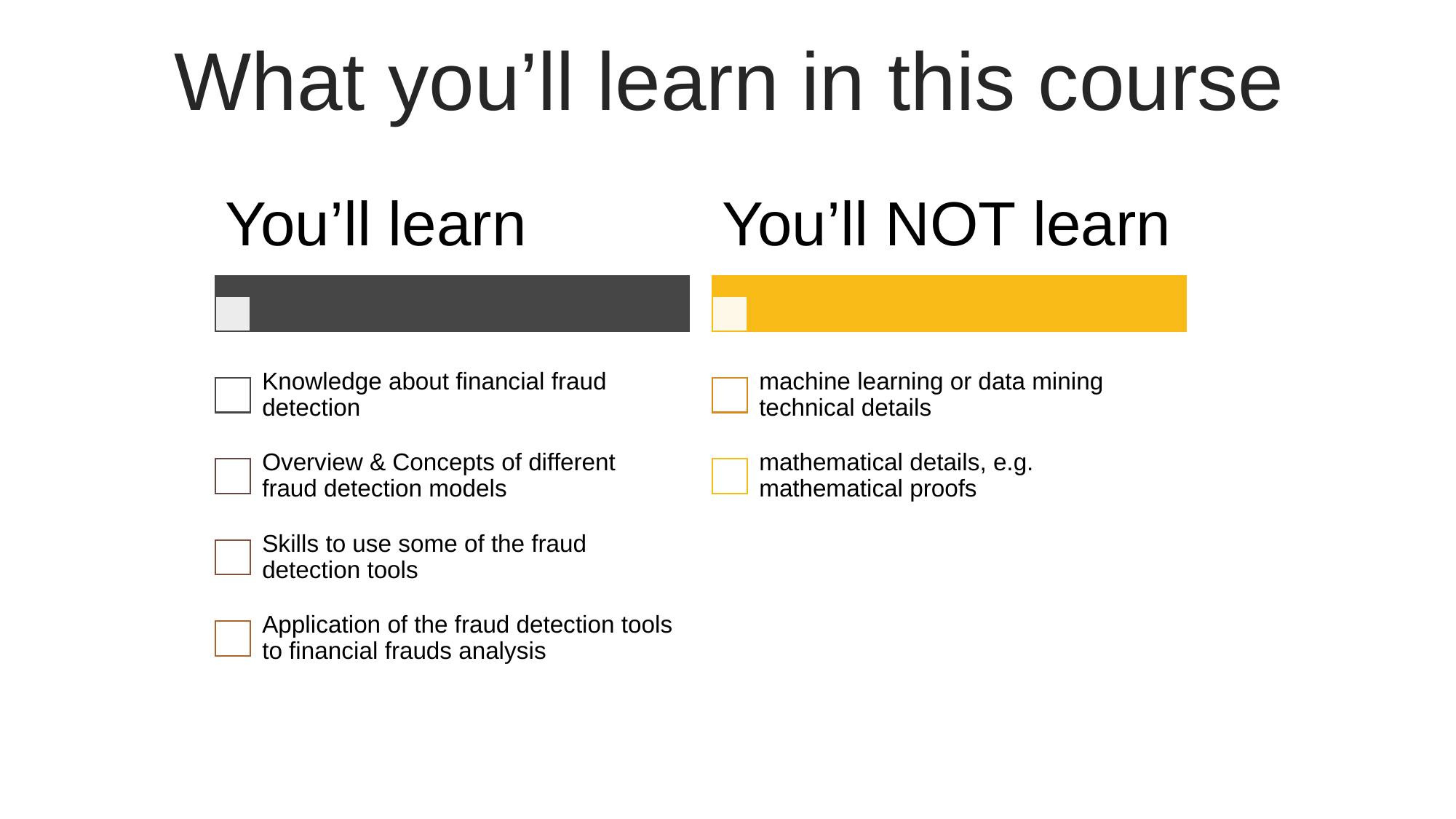

What you’ll learn in this course
You’ll learn
Knowledge about financial fraud detection
Overview & Concepts of different fraud detection models
Skills to use some of the fraud detection tools
Application of the fraud detection tools to financial frauds analysis
You’ll NOT learn
machine learning or data mining technical details
mathematical details, e.g. mathematical proofs